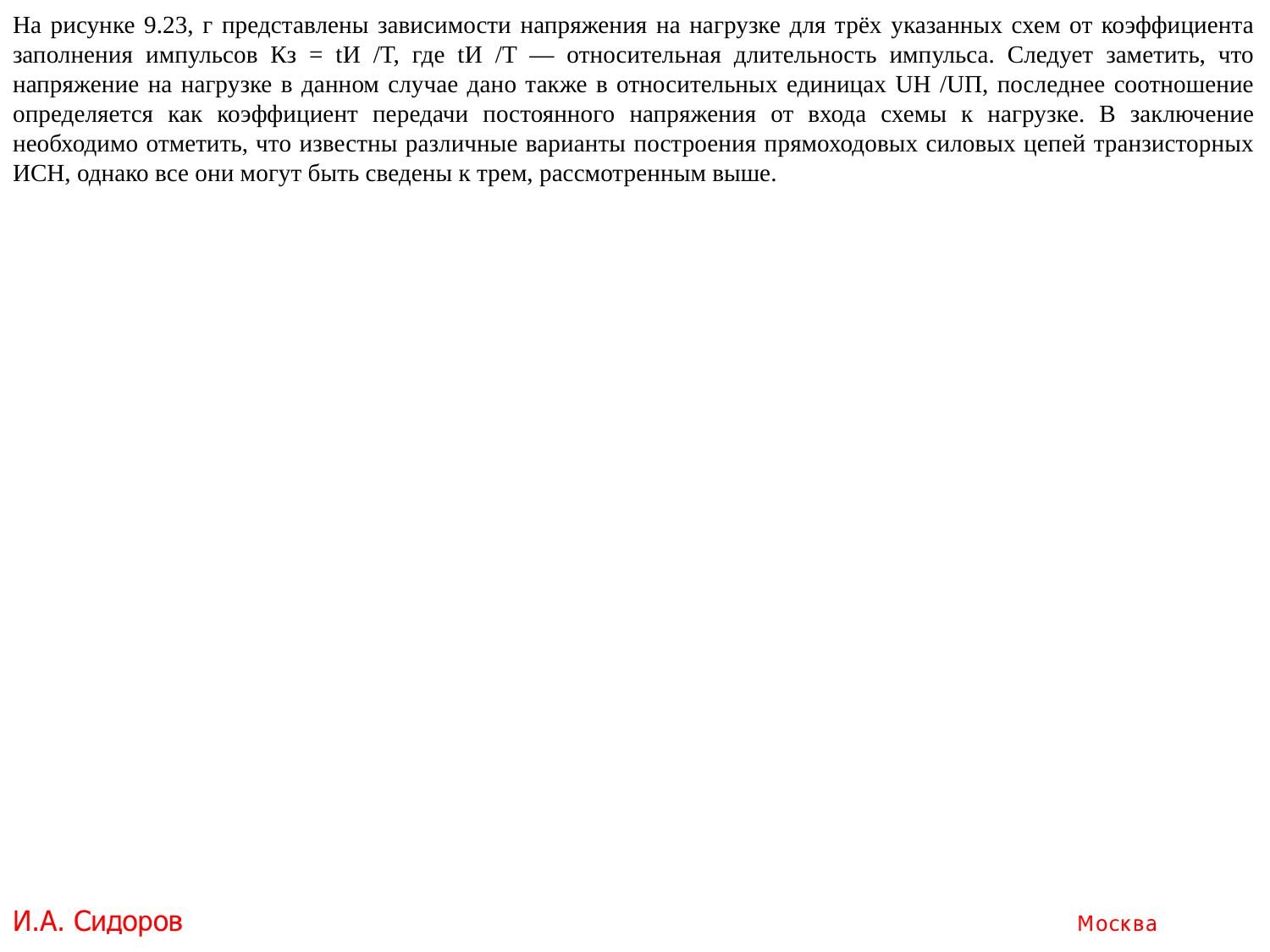

На рисунке 9.23, г представлены зависимости напряжения на нагрузке для трёх указанных схем от коэффициента заполнения импульсов Кз = tИ /T, где tИ /T — относительная длительность импульса. Следует заметить, что напряжение на нагрузке в данном случае дано также в относительных единицах UН /UП, последнее соотношение определяется как коэффициент передачи постоянного напряжения от входа схемы к нагрузке. В заключение необходимо отметить, что известны различные варианты построения прямоходовых силовых цепей транзисторных ИСН, однако все они могут быть сведены к трем, рассмотренным выше.

И.А. Сидоров                                                                                                       Москва